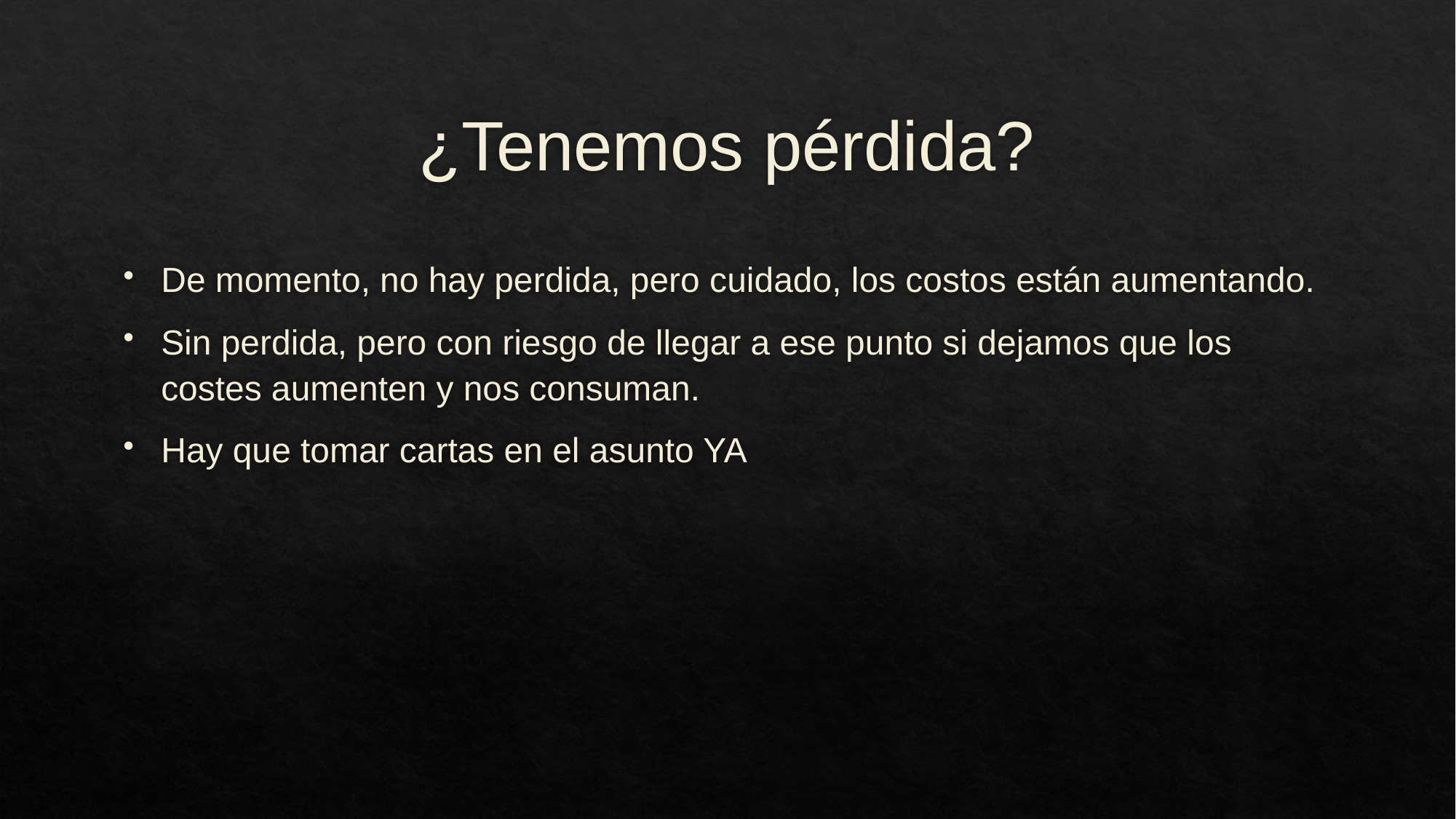

# ¿Tenemos pérdida?
De momento, no hay perdida, pero cuidado, los costos están aumentando.
Sin perdida, pero con riesgo de llegar a ese punto si dejamos que los costes aumenten y nos consuman.
Hay que tomar cartas en el asunto YA